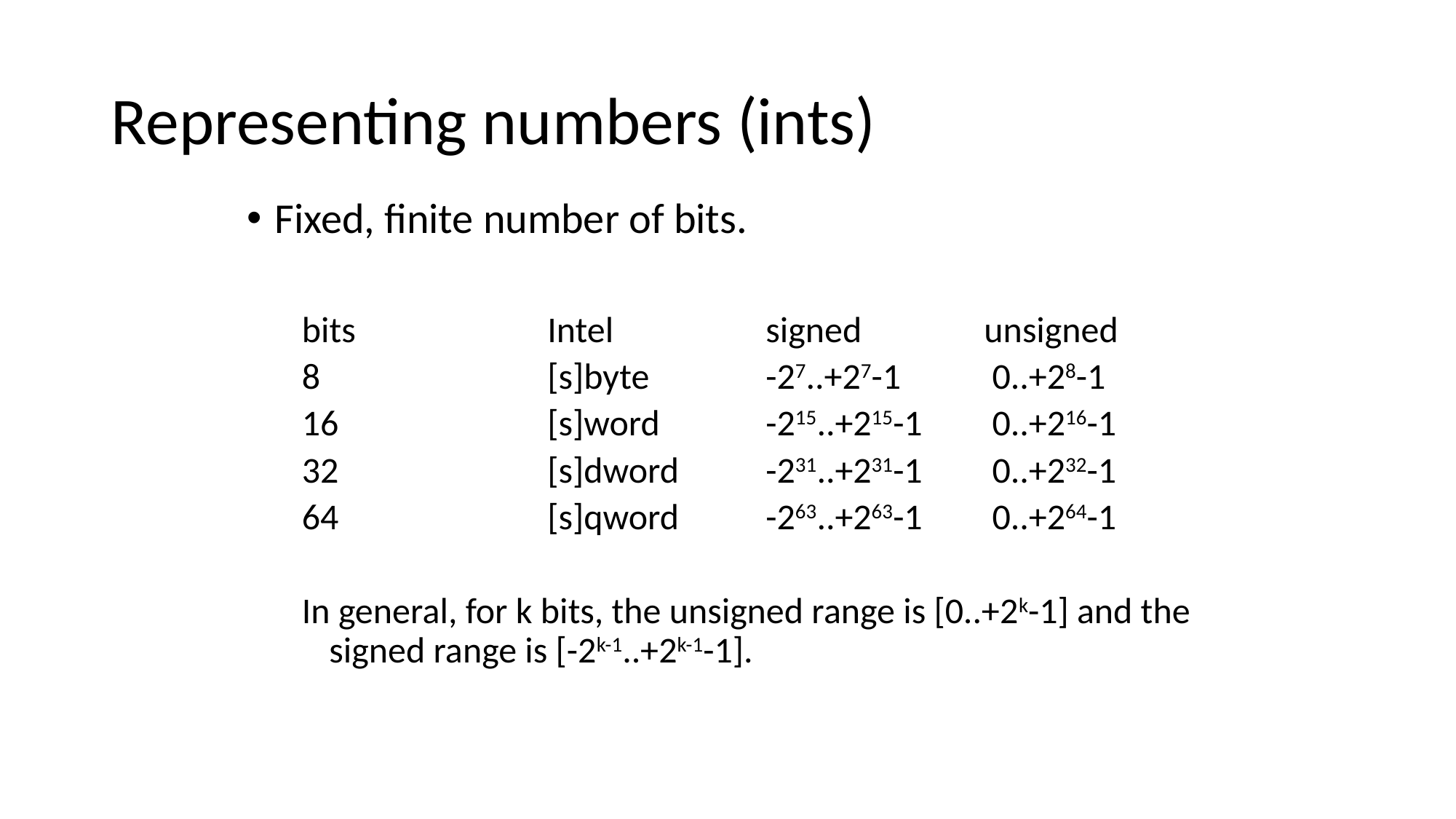

# Representing numbers (ints)
Fixed, finite number of bits.

bits		Intel		signed		unsigned
8			[s]byte		-27..+27-1	 0..+28-1
16		[s]word	-215..+215-1	 0..+216-1
32		[s]dword	-231..+231-1	 0..+232-1
64		[s]qword	-263..+263-1	 0..+264-1

In general, for k bits, the unsigned range is [0..+2k-1] and the signed range is [-2k-1..+2k-1-1].